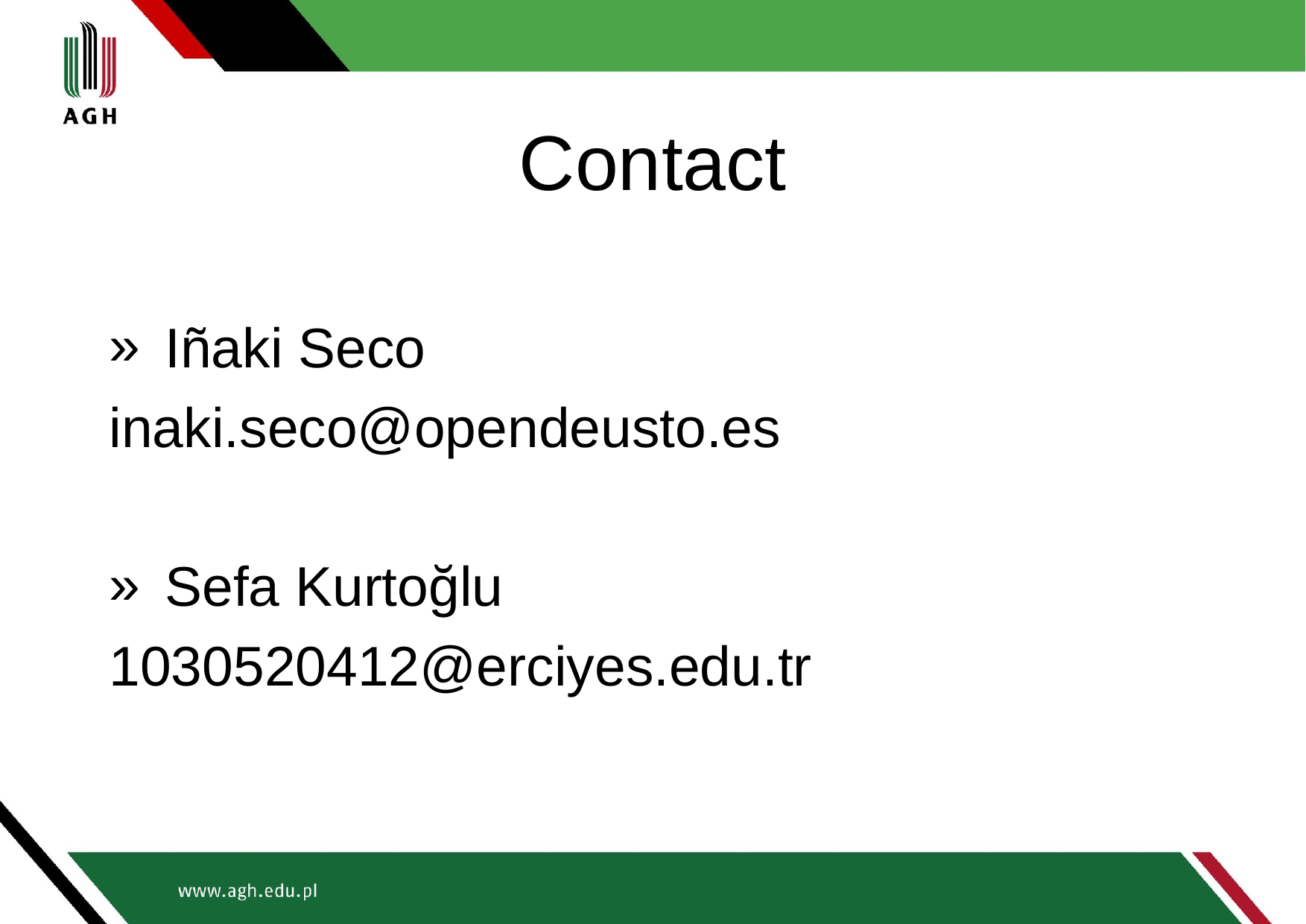

# Contact
Iñaki Seco
inaki.seco@opendeusto.es

Sefa Kurtoğlu
1030520412@erciyes.edu.tr